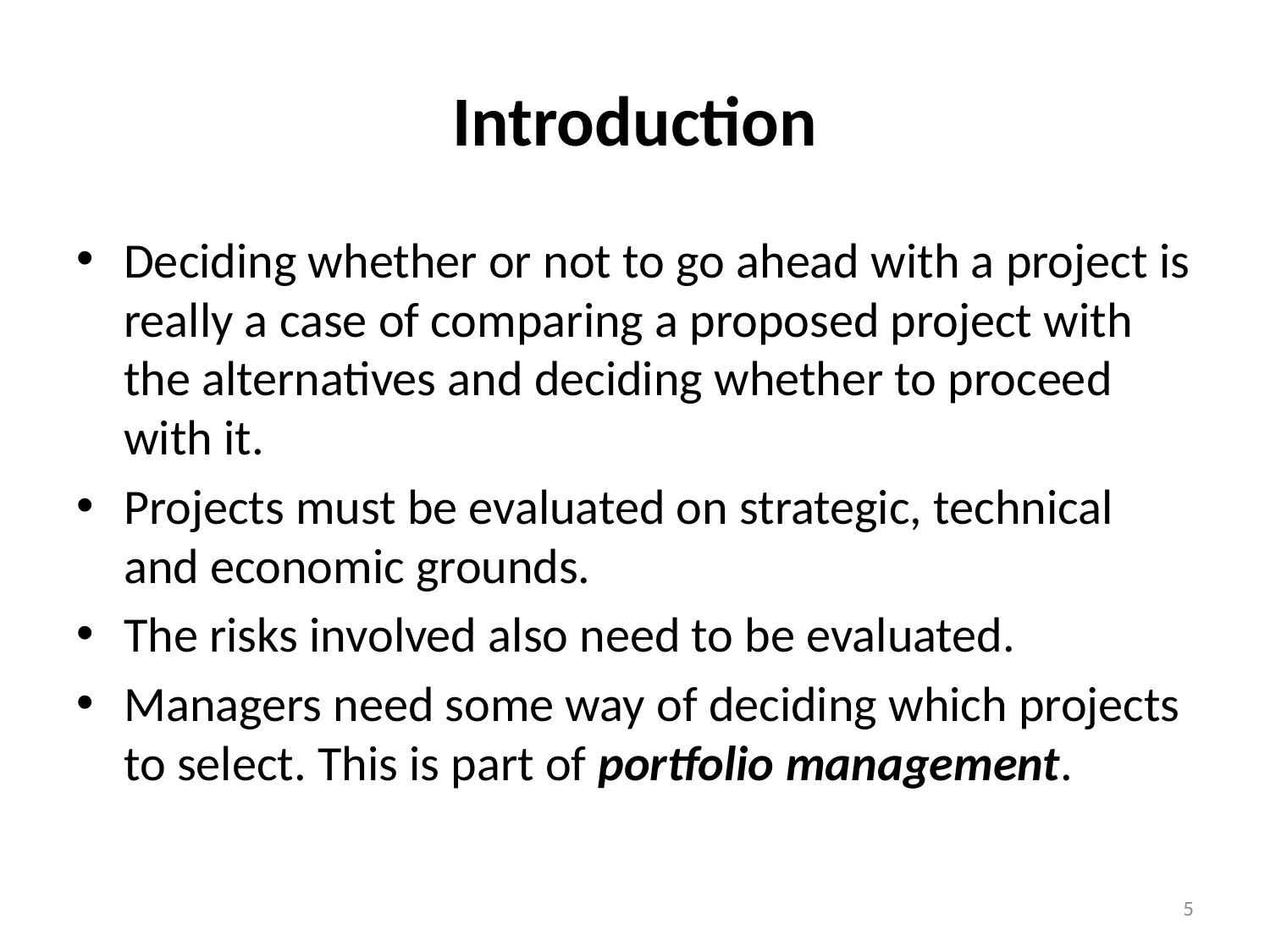

# Introduction
Deciding whether or not to go ahead with a project is really a case of comparing a proposed project with the alternatives and deciding whether to proceed with it.
Projects must be evaluated on strategic, technical and economic grounds.
The risks involved also need to be evaluated.
Managers need some way of deciding which projects to select. This is part of portfolio management.
5